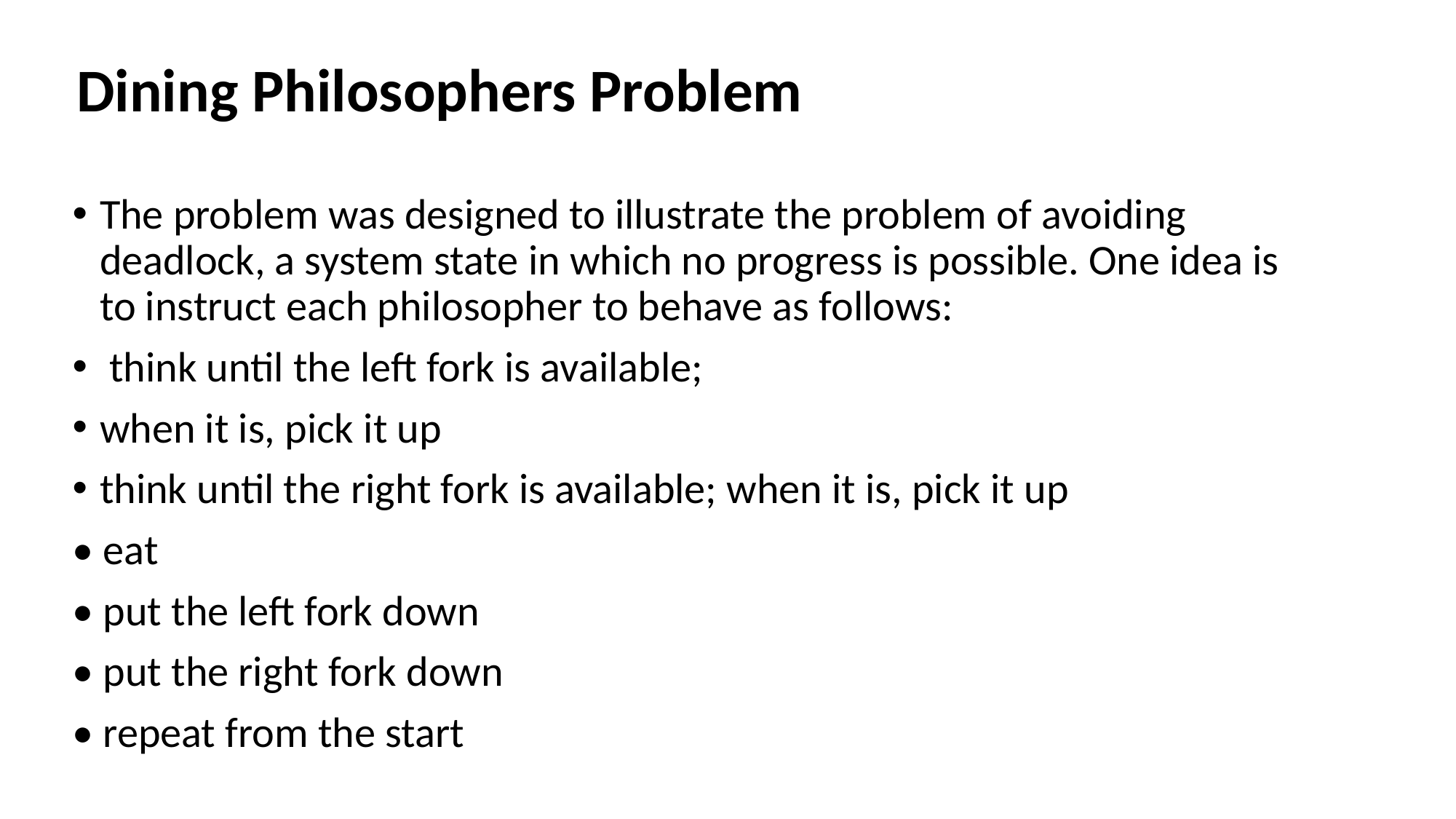

Dining Philosophers Problem
The problem was designed to illustrate the problem of avoiding deadlock, a system state in which no progress is possible. One idea is to instruct each philosopher to behave as follows:
 think until the left fork is available;
when it is, pick it up
think until the right fork is available; when it is, pick it up
• eat
• put the left fork down
• put the right fork down
• repeat from the start